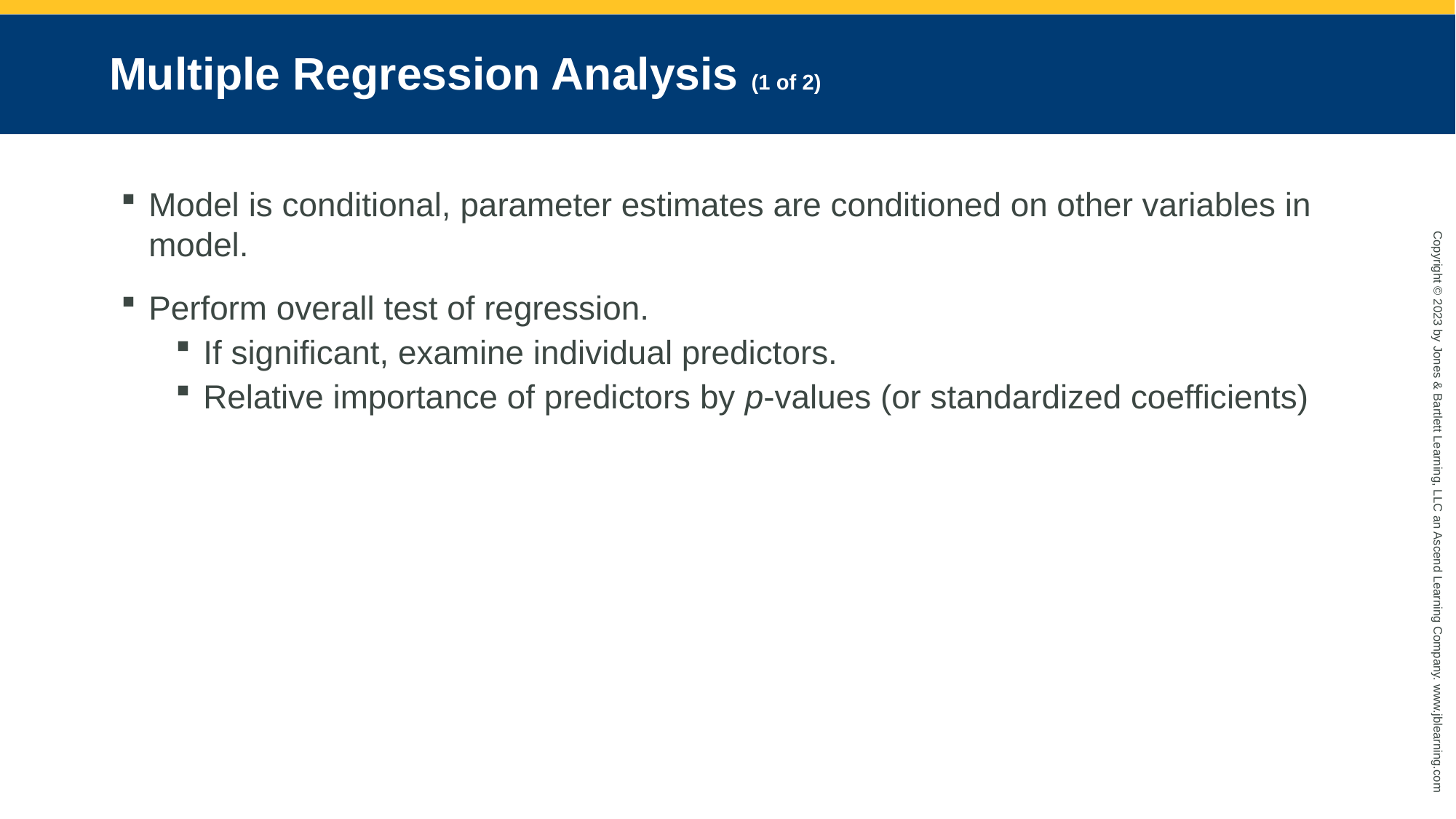

# Multiple Regression Analysis (1 of 2)
Model is conditional, parameter estimates are conditioned on other variables in model.
Perform overall test of regression.
If significant, examine individual predictors.
Relative importance of predictors by p-values (or standardized coefficients)